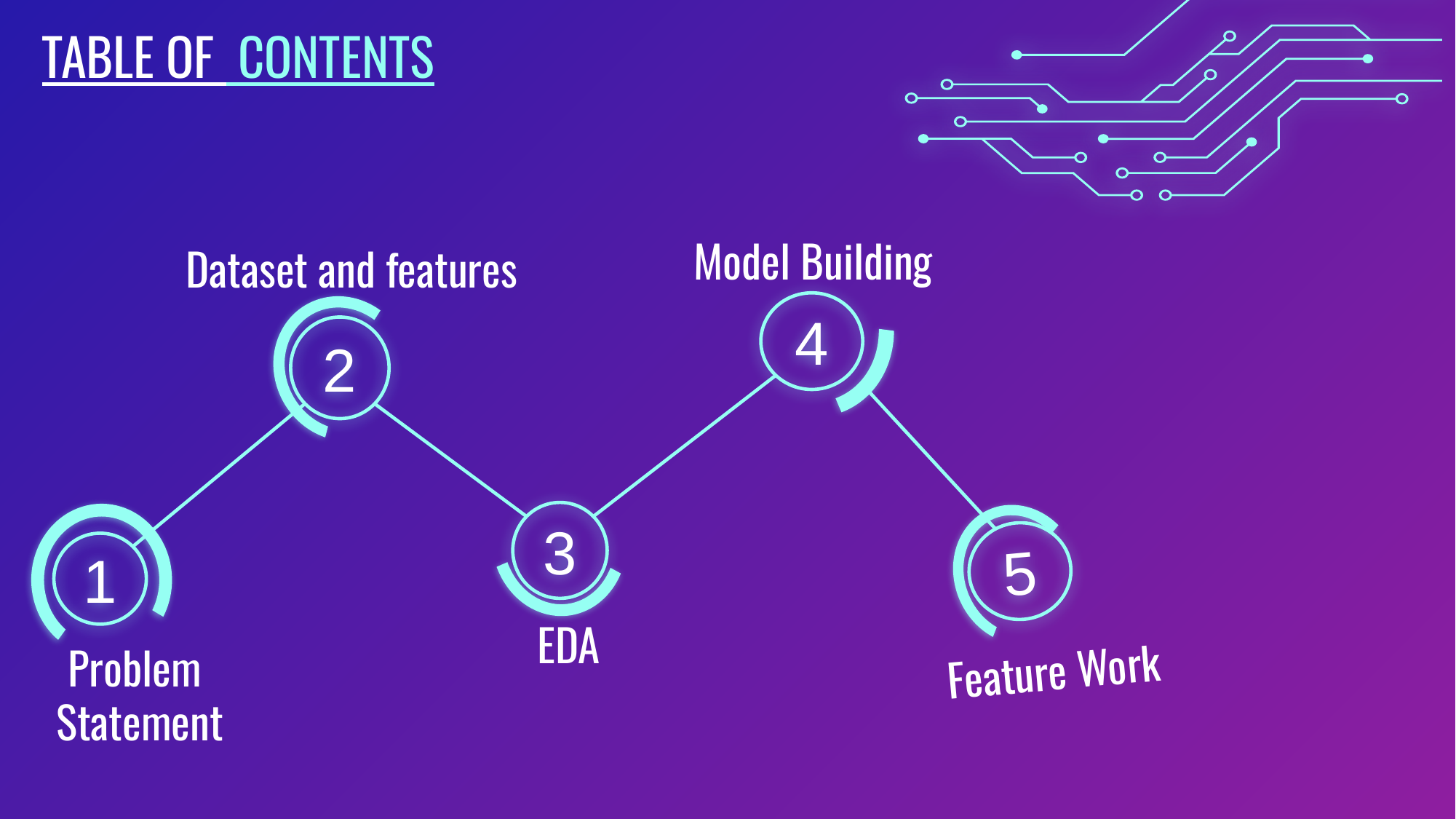

# TABLE OF  CONTENTS
Dataset and features

Model Building
4

2

3

5
1
EDA
Problem
Statement
Feature Work